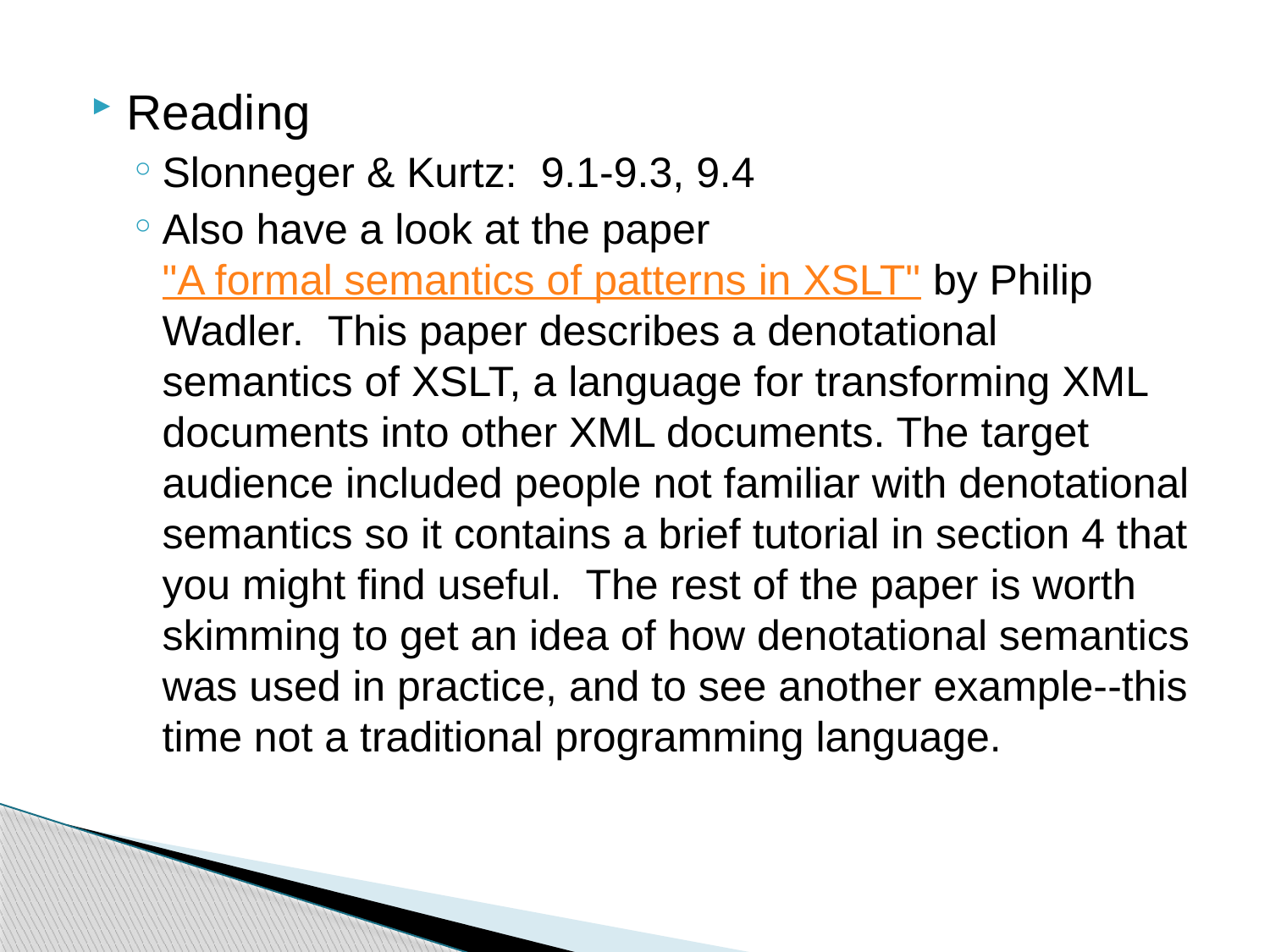

Reading
Slonneger & Kurtz:  9.1-9.3, 9.4
Also have a look at the paper "A formal semantics of patterns in XSLT" by Philip Wadler.  This paper describes a denotational semantics of XSLT, a language for transforming XML documents into other XML documents. The target audience included people not familiar with denotational semantics so it contains a brief tutorial in section 4 that you might find useful.  The rest of the paper is worth skimming to get an idea of how denotational semantics was used in practice, and to see another example--this time not a traditional programming language.